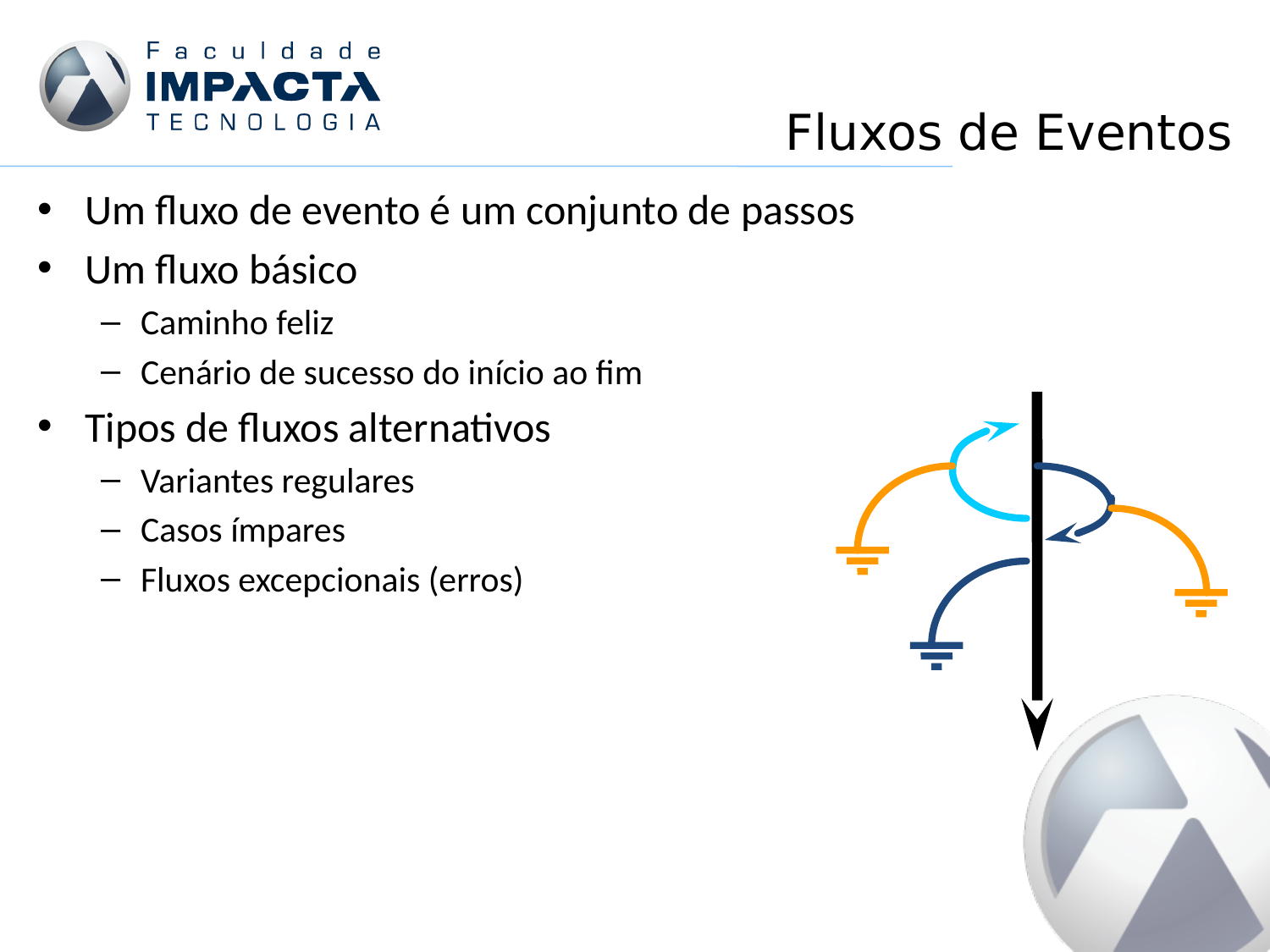

# Fluxos de Eventos
Um fluxo de evento é um conjunto de passos
Um fluxo básico
Caminho feliz
Cenário de sucesso do início ao fim
Tipos de fluxos alternativos
Variantes regulares
Casos ímpares
Fluxos excepcionais (erros)